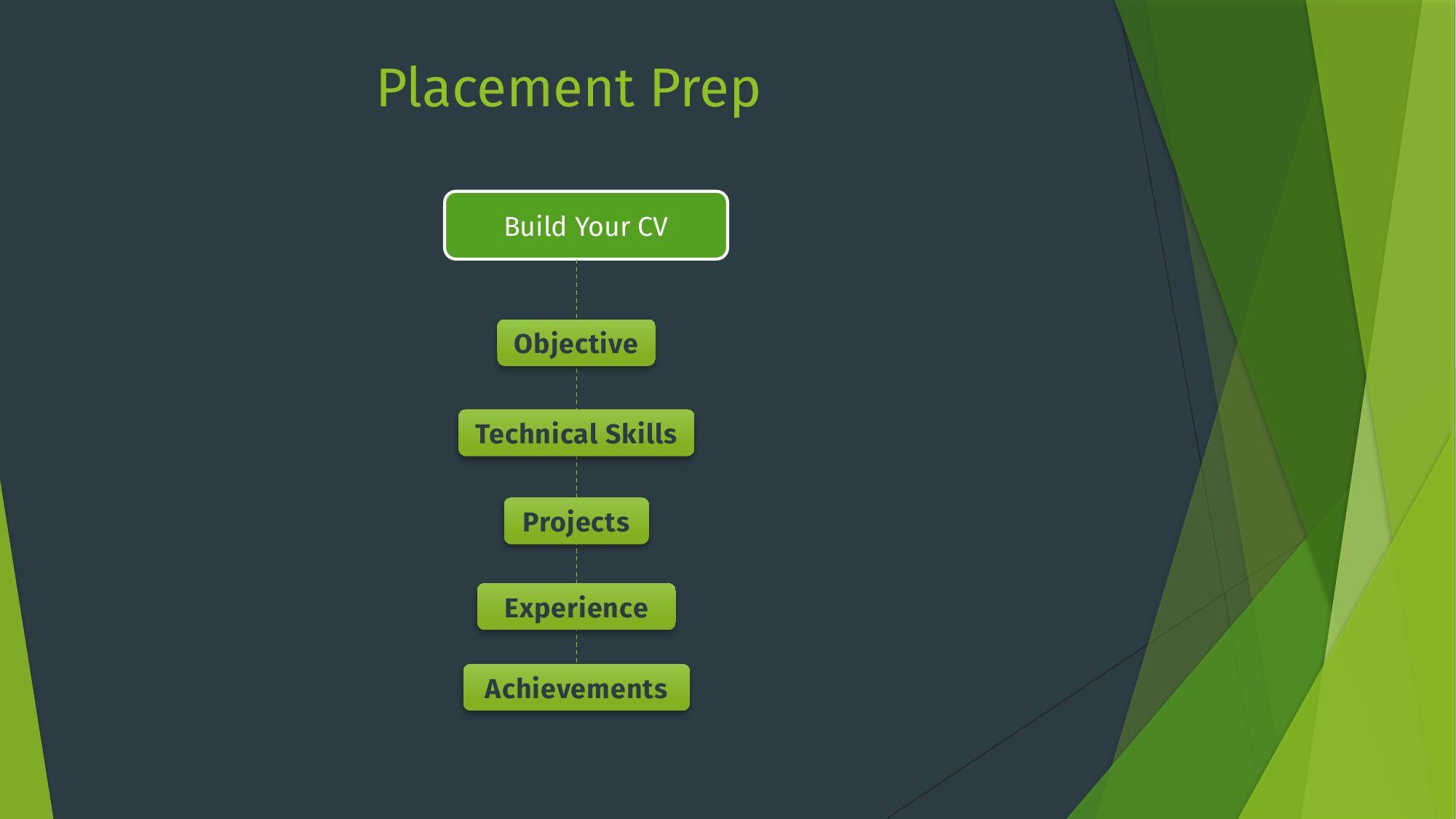

# Placement Prep
Build Your CV
Objective
Technical Skills
Projects
Experience
Achievements